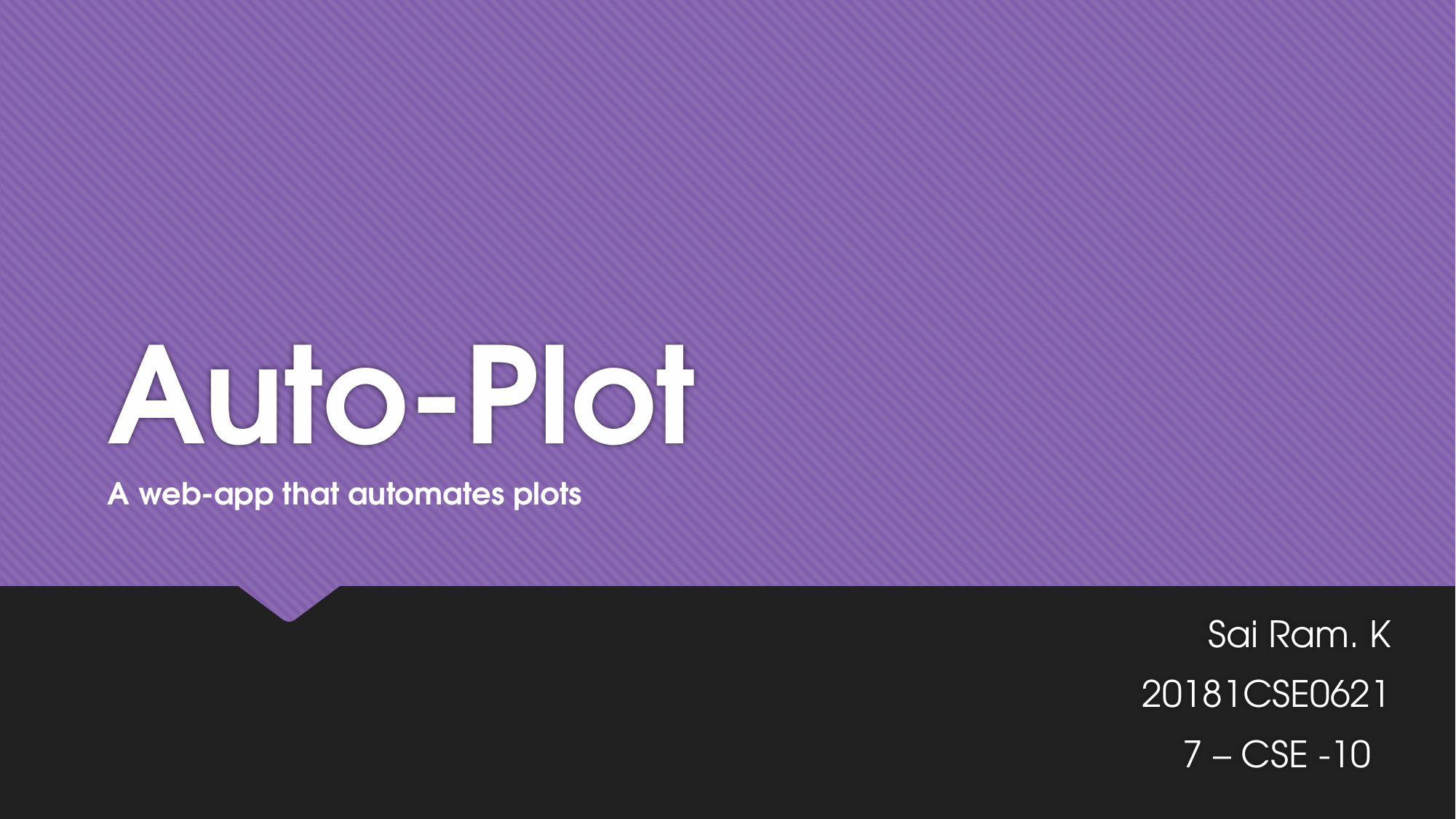

# Auto-Plot
A web-app that automates plots
Sai Ram. K
20181CSE0621
7 – CSE -10